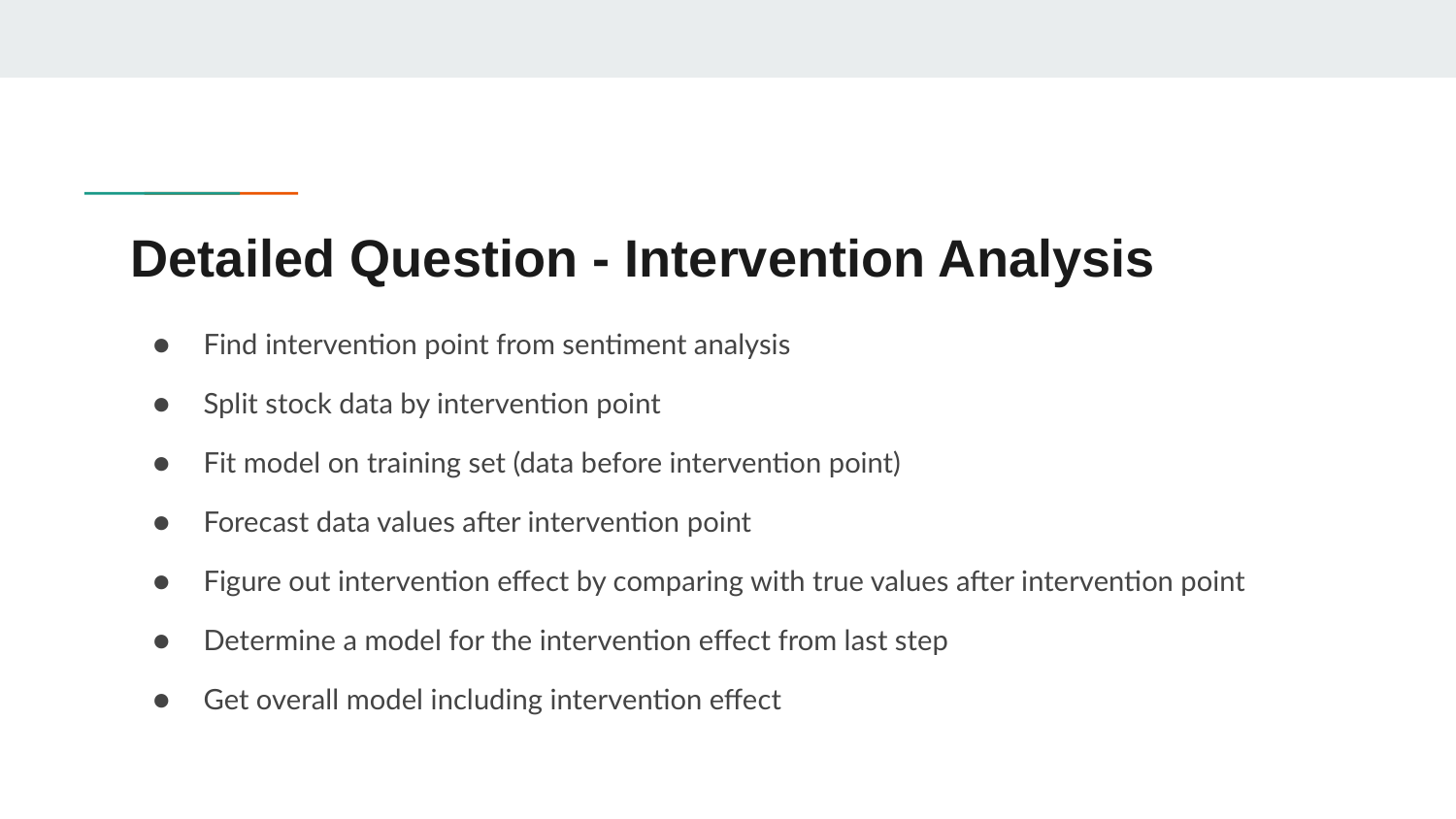

# Detailed Question - Intervention Analysis
Find intervention point from sentiment analysis
Split stock data by intervention point
Fit model on training set (data before intervention point)
Forecast data values after intervention point
Figure out intervention effect by comparing with true values after intervention point
Determine a model for the intervention effect from last step
Get overall model including intervention effect